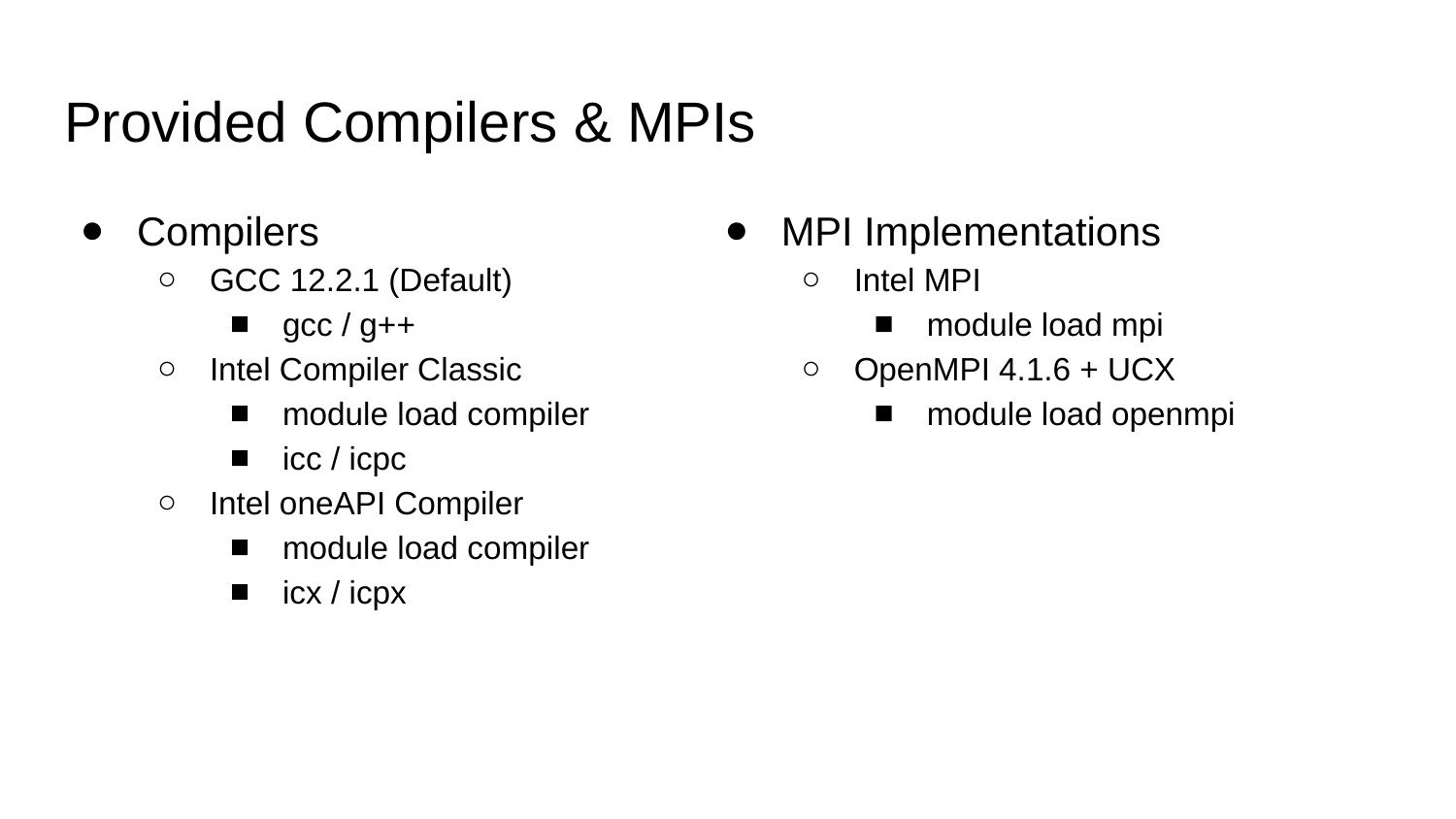

# Provided Compilers & MPIs
Compilers
GCC 12.2.1 (Default)
gcc / g++
Intel Compiler Classic
module load compiler
icc / icpc
Intel oneAPI Compiler
module load compiler
icx / icpx
MPI Implementations
Intel MPI
module load mpi
OpenMPI 4.1.6 + UCX
module load openmpi